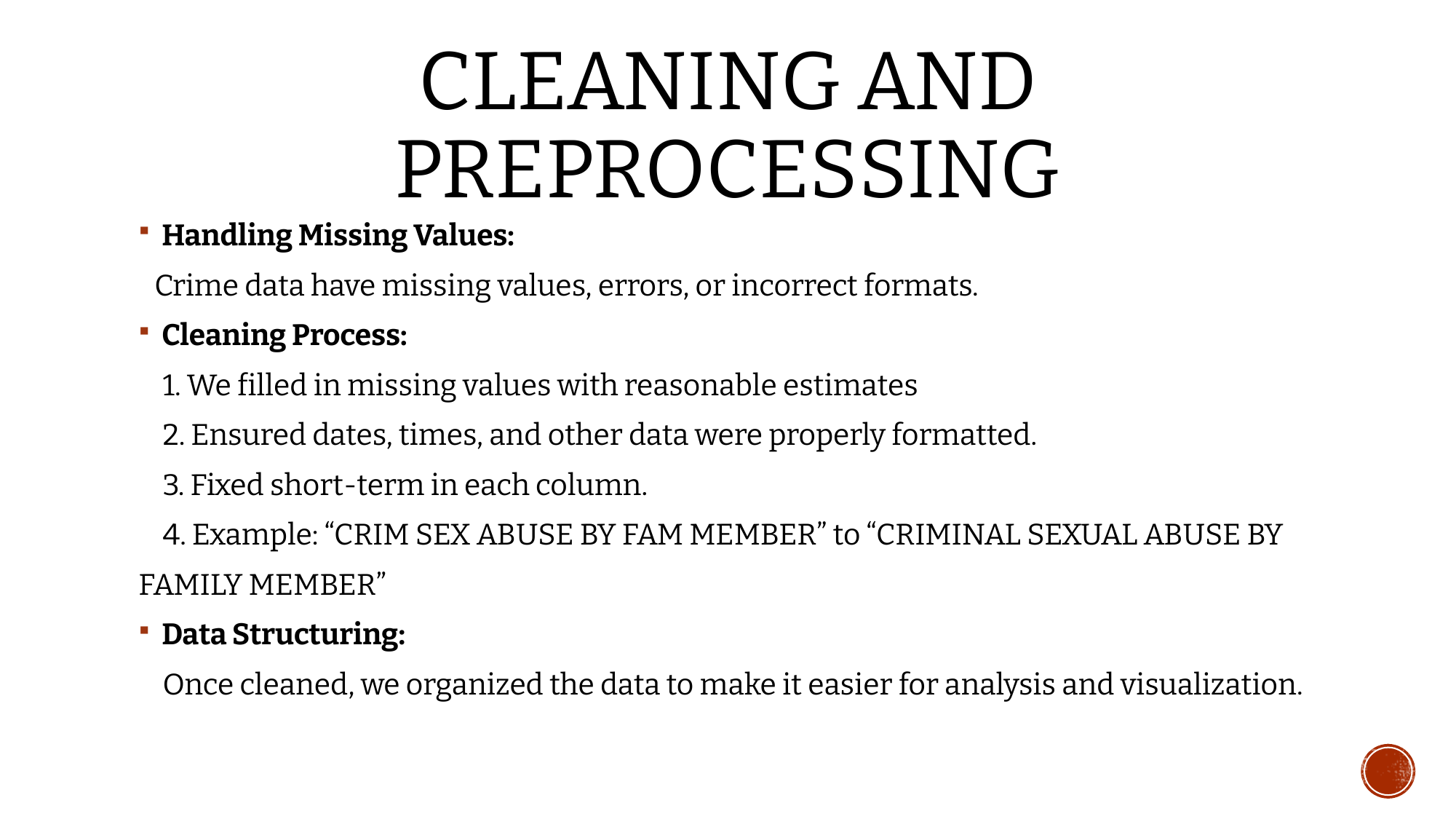

# Cleaning and Preprocessing
Handling Missing Values:
   Crime data have missing values, errors, or incorrect formats.
Cleaning Process:
    1. We filled in missing values with reasonable estimates
    2. Ensured dates, times, and other data were properly formatted.
    3. Fixed short-term in each column.
    4. Example: “CRIM SEX ABUSE BY FAM MEMBER” to “CRIMINAL SEXUAL ABUSE BY
FAMILY MEMBER”
Data Structuring:
    Once cleaned, we organized the data to make it easier for analysis and visualization.